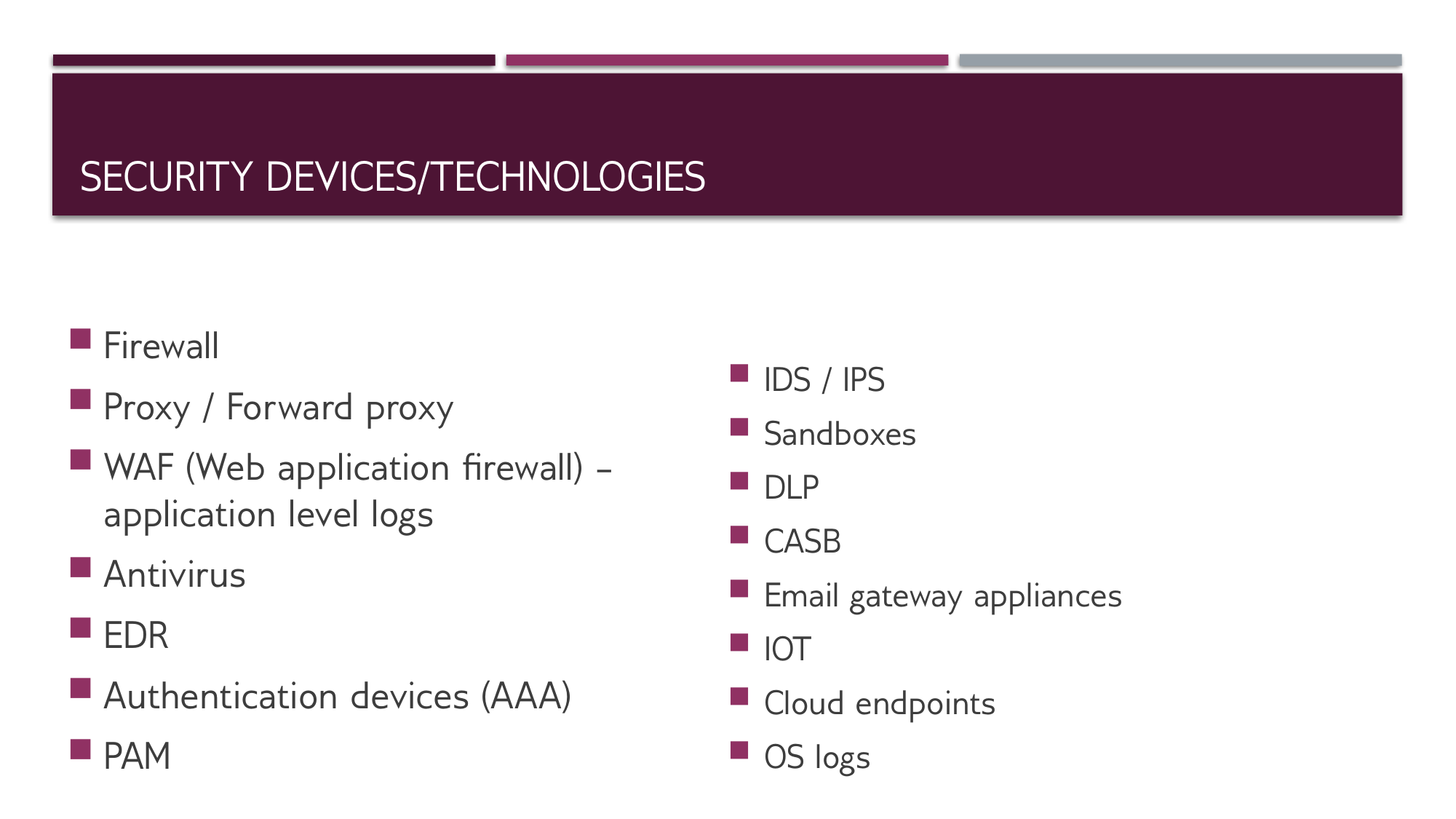

# Security Devices/Technologies
Firewall
Proxy / Forward proxy
WAF (Web application firewall) – application level logs
Antivirus
EDR
Authentication devices (AAA)
PAM
IDS / IPS
Sandboxes
DLP
CASB
Email gateway appliances
IOT
Cloud endpoints
OS logs